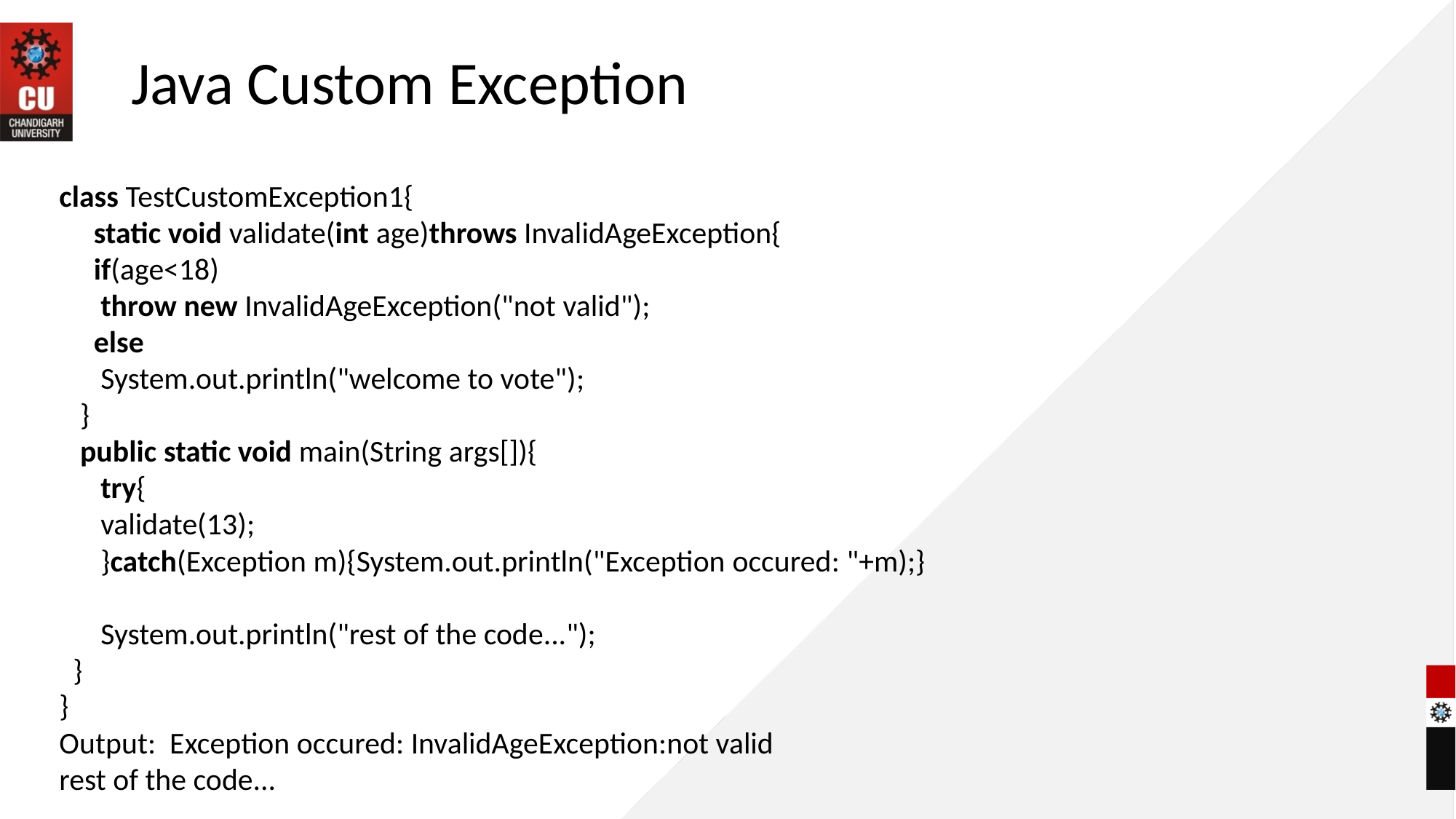

# Java Custom Exception
class TestCustomException1{
     static void validate(int age)throws InvalidAgeException{
     if(age<18)
      throw new InvalidAgeException("not valid");
     else
      System.out.println("welcome to vote");
   }
   public static void main(String args[]){
      try{
      validate(13);
      }catch(Exception m){System.out.println("Exception occured: "+m);}

      System.out.println("rest of the code...");
  }
}
Output:  Exception occured: InvalidAgeException:not valid
rest of the code...